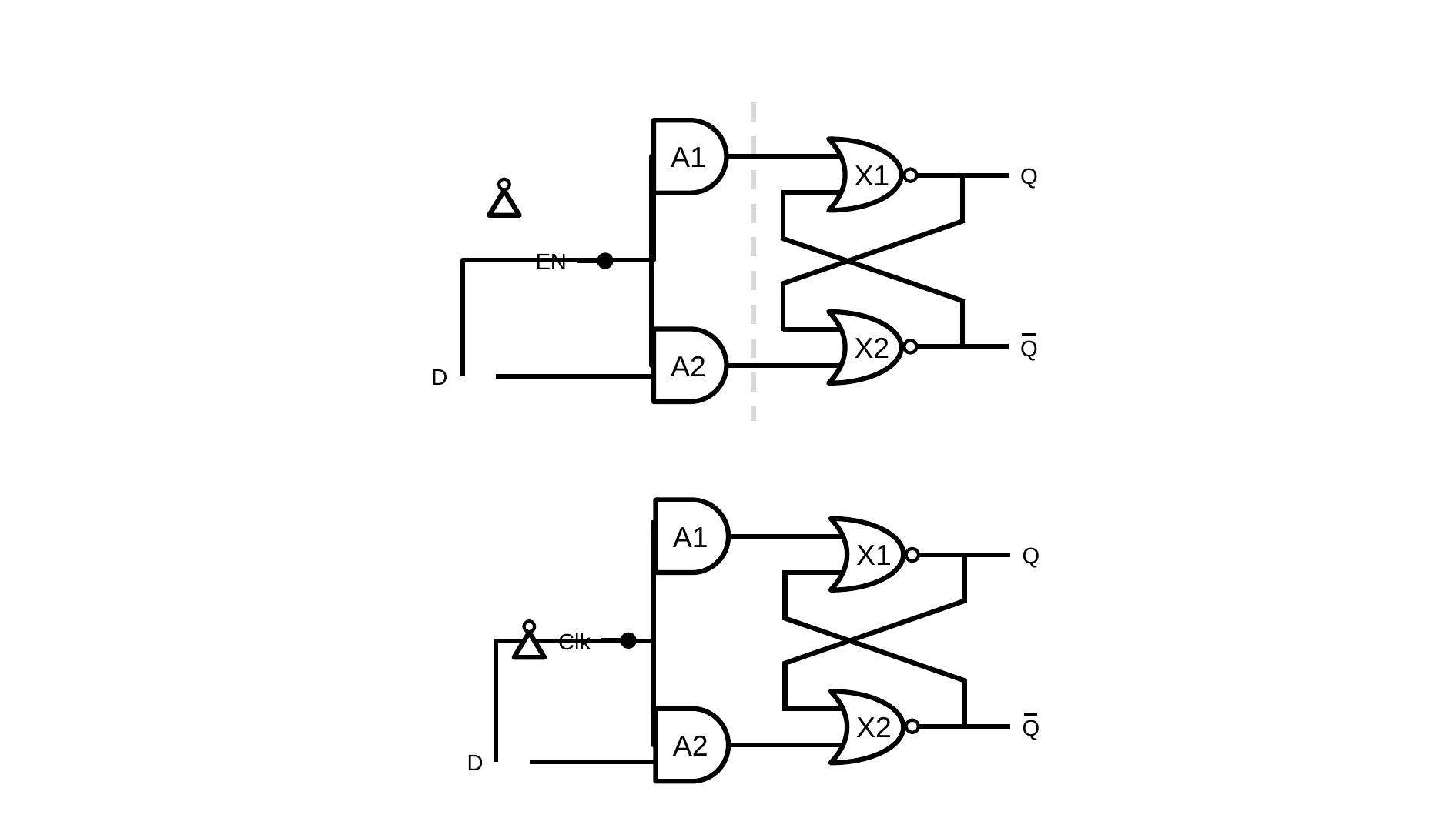

A1

X1
Q

EN

X2
Q

A2
D

A1

X1
Q

Clk

X2
Q

A2
D